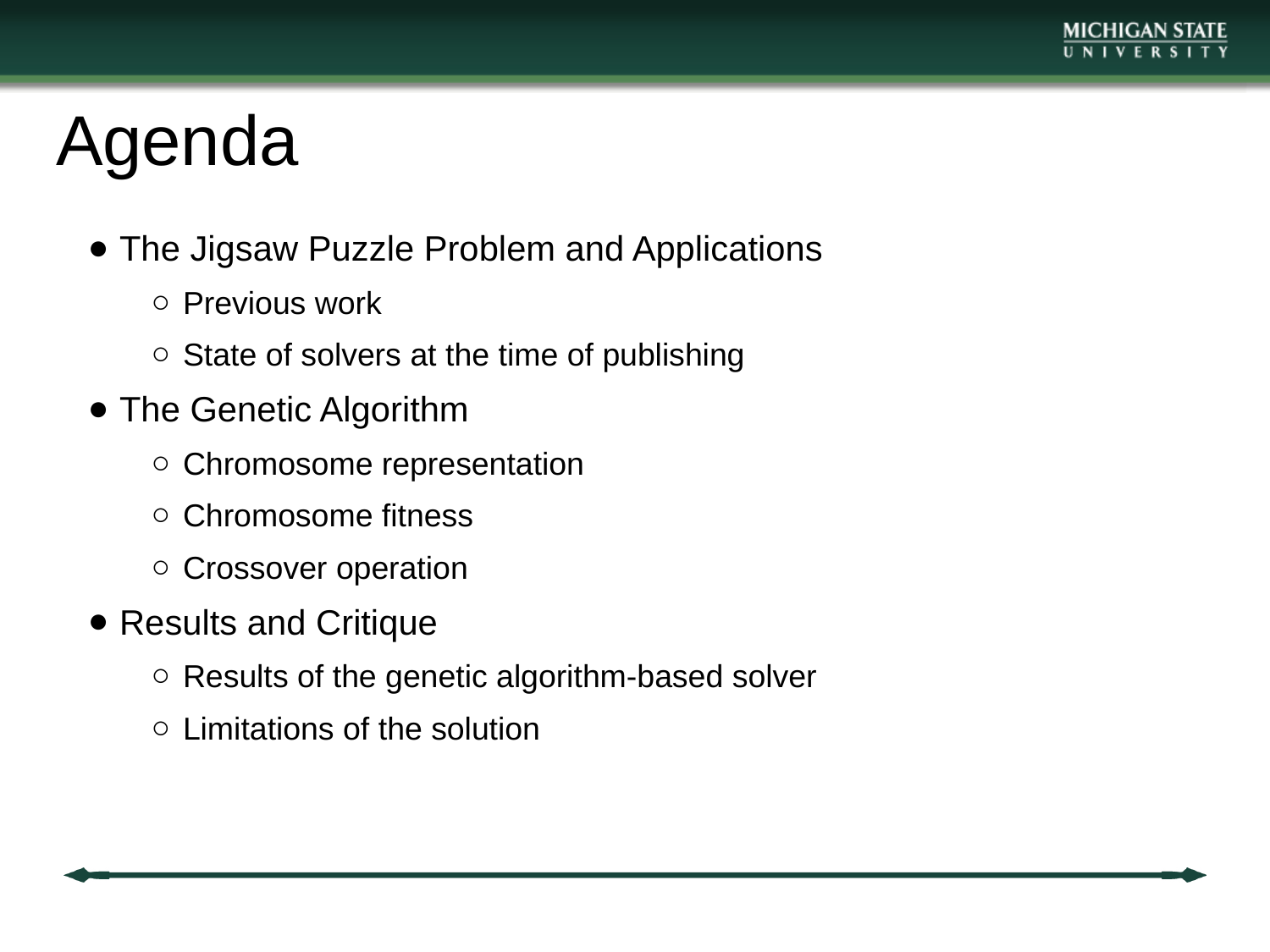

# Agenda
The Jigsaw Puzzle Problem and Applications
Previous work
State of solvers at the time of publishing
The Genetic Algorithm
Chromosome representation
Chromosome fitness
Crossover operation
Results and Critique
Results of the genetic algorithm-based solver
Limitations of the solution